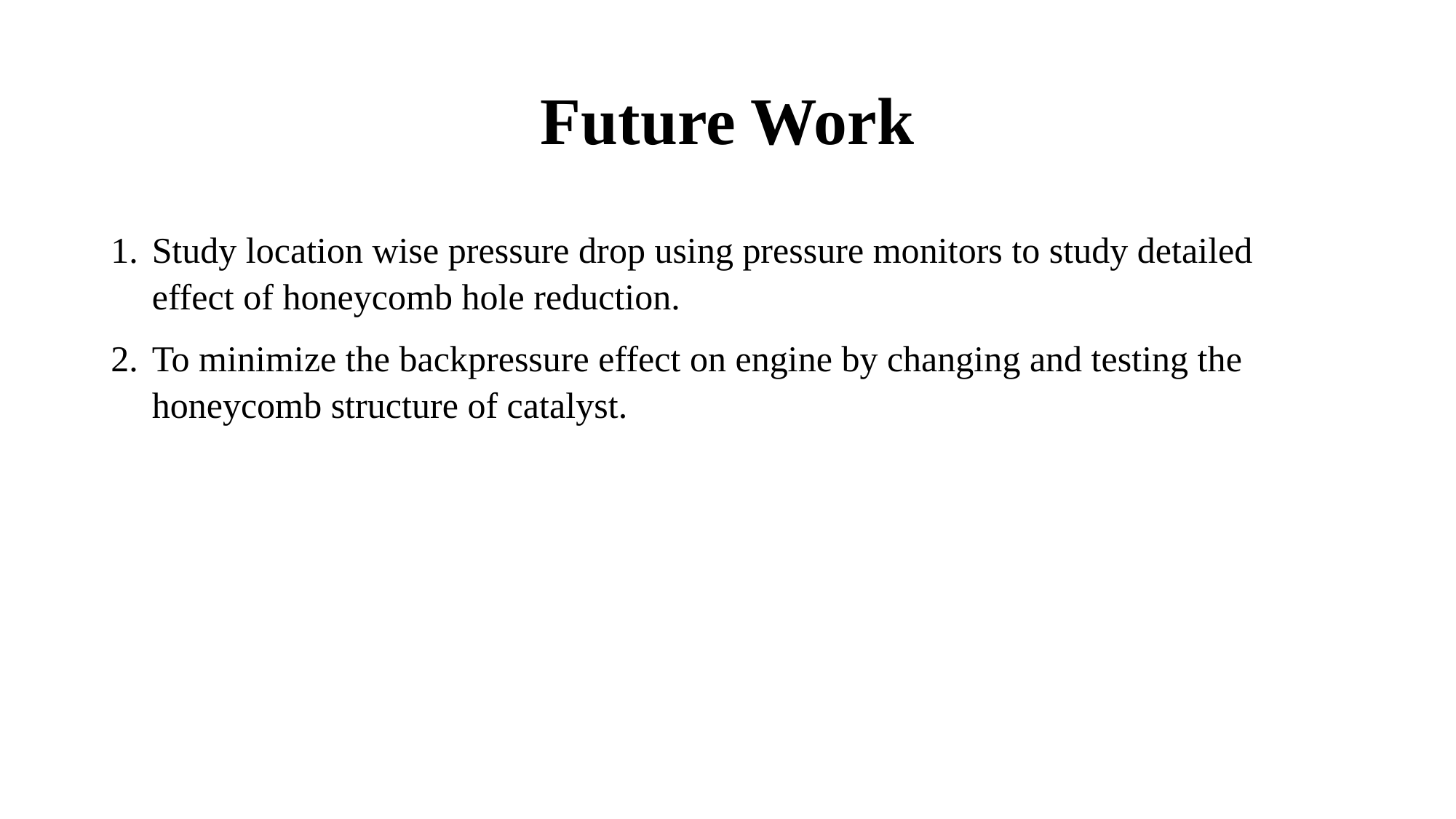

# Future Work
Study location wise pressure drop using pressure monitors to study detailed effect of honeycomb hole reduction.
To minimize the backpressure effect on engine by changing and testing the honeycomb structure of catalyst.